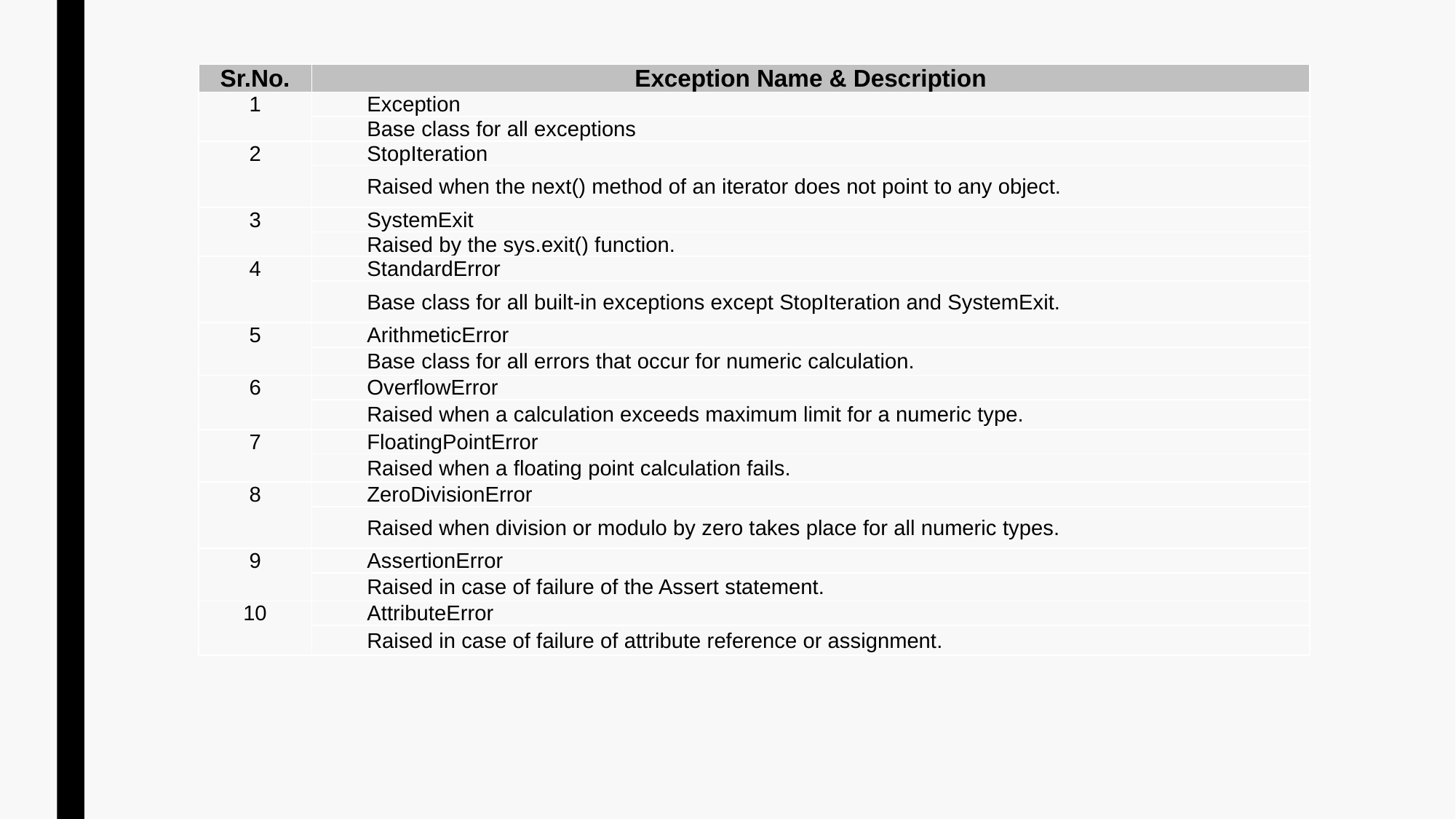

| Sr.No. | Exception Name & Description |
| --- | --- |
| 1 | Exception |
|  | Base class for all exceptions |
| 2 | StopIteration |
|  | Raised when the next() method of an iterator does not point to any object. |
| 3 | SystemExit |
|  | Raised by the sys.exit() function. |
| 4 | StandardError |
|  | Base class for all built-in exceptions except StopIteration and SystemExit. |
| 5 | ArithmeticError |
|  | Base class for all errors that occur for numeric calculation. |
| 6 | OverflowError |
|  | Raised when a calculation exceeds maximum limit for a numeric type. |
| 7 | FloatingPointError |
|  | Raised when a floating point calculation fails. |
| 8 | ZeroDivisionError |
|  | Raised when division or modulo by zero takes place for all numeric types. |
| 9 | AssertionError |
|  | Raised in case of failure of the Assert statement. |
| 10 | AttributeError |
|  | Raised in case of failure of attribute reference or assignment. |